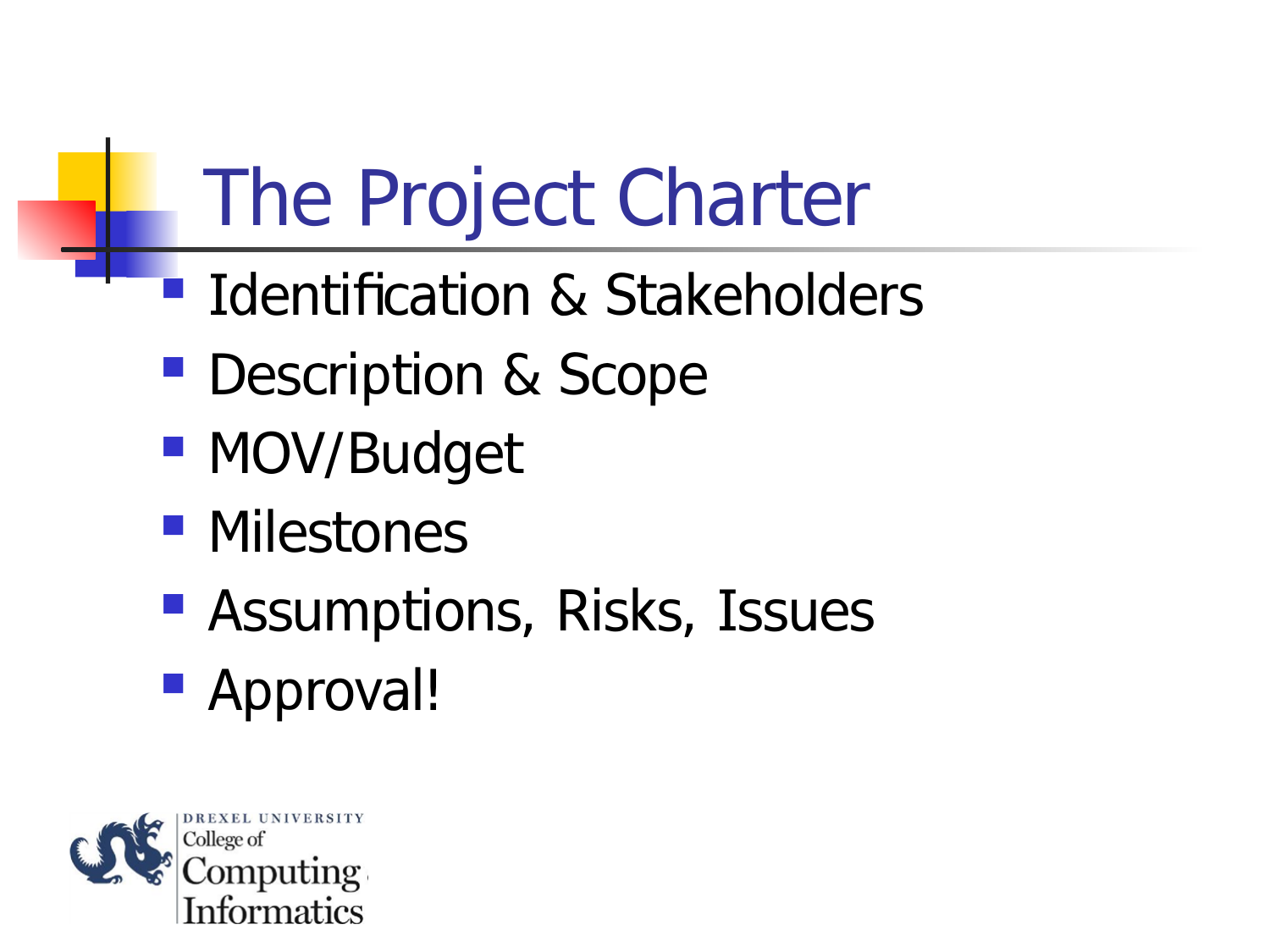

# The Project Charter
Identification & Stakeholders
Description & Scope
MOV/Budget
Milestones
Assumptions, Risks, Issues
Approval!